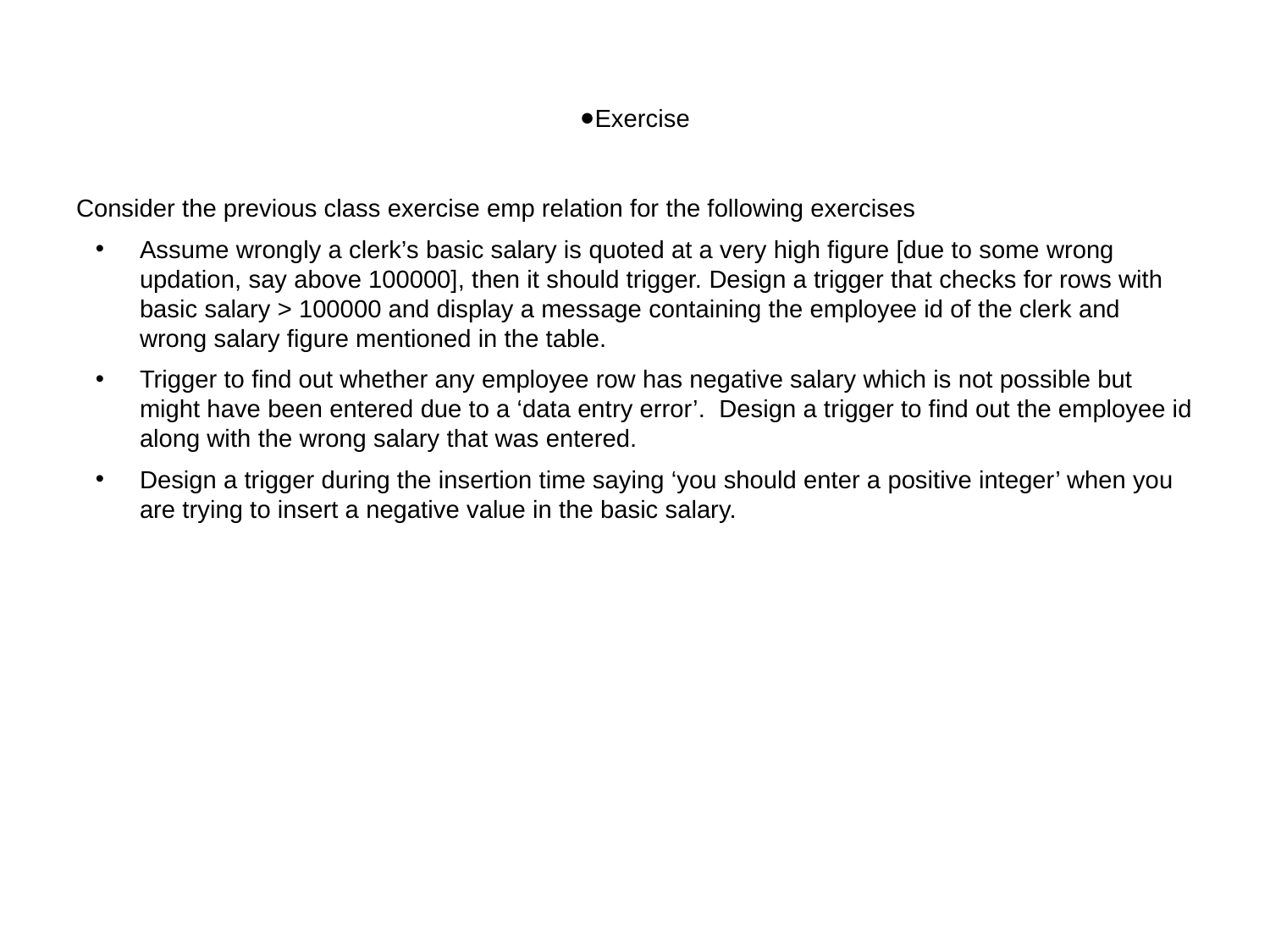

# Exercise
Consider the previous class exercise emp relation for the following exercises
Assume wrongly a clerk’s basic salary is quoted at a very high figure [due to some wrong updation, say above 100000], then it should trigger. Design a trigger that checks for rows with basic salary > 100000 and display a message containing the employee id of the clerk and wrong salary figure mentioned in the table.
Trigger to find out whether any employee row has negative salary which is not possible but might have been entered due to a ‘data entry error’.  Design a trigger to find out the employee id along with the wrong salary that was entered.
Design a trigger during the insertion time saying ‘you should enter a positive integer’ when you are trying to insert a negative value in the basic salary.